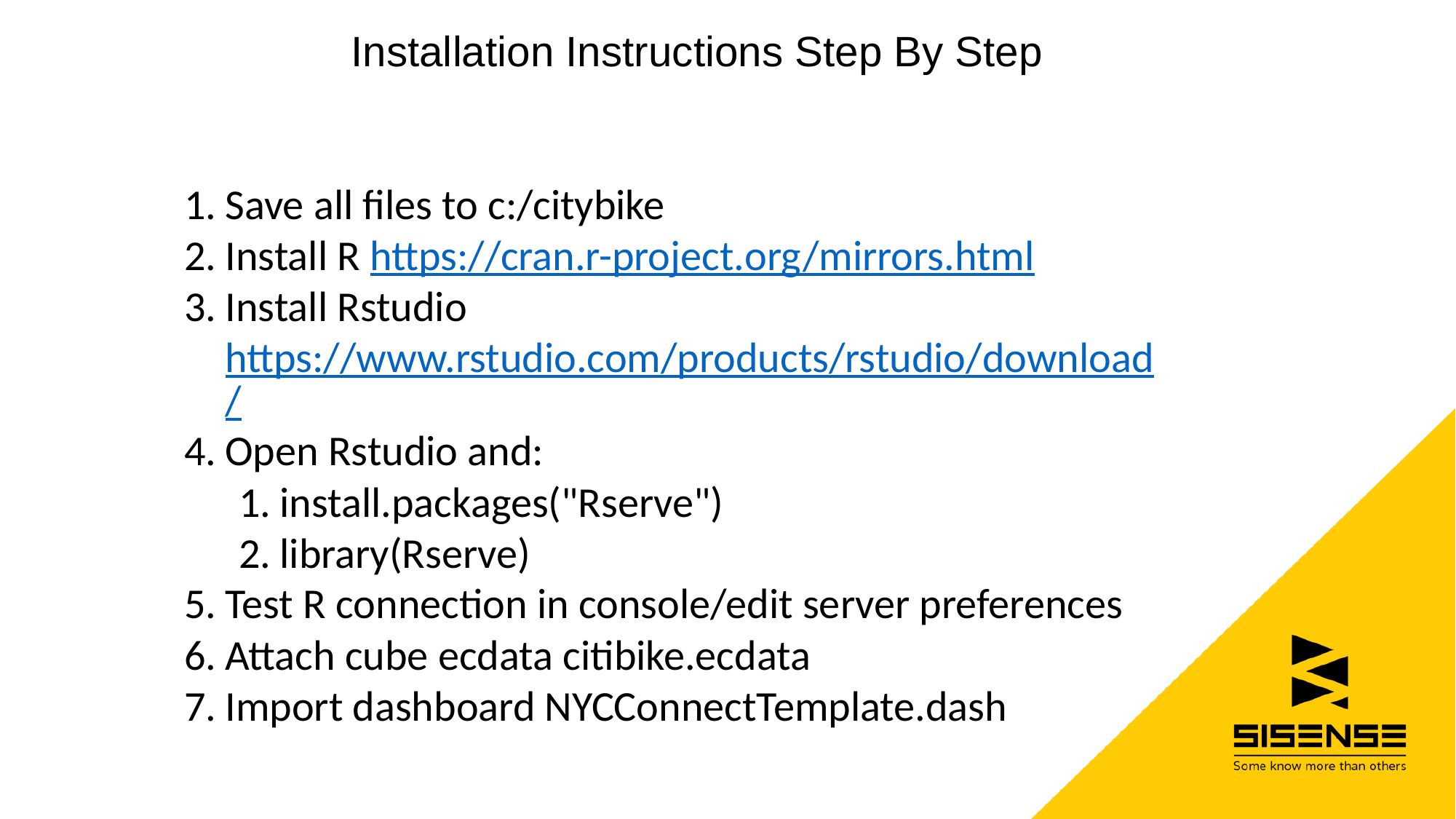

Installation Instructions Step By Step
Save all files to c:/citybike
Install R https://cran.r-project.org/mirrors.html
Install Rstudio https://www.rstudio.com/products/rstudio/download/
Open Rstudio and:
install.packages("Rserve")
library(Rserve)
Test R connection in console/edit server preferences
Attach cube ecdata citibike.ecdata
Import dashboard NYCConnectTemplate.dash